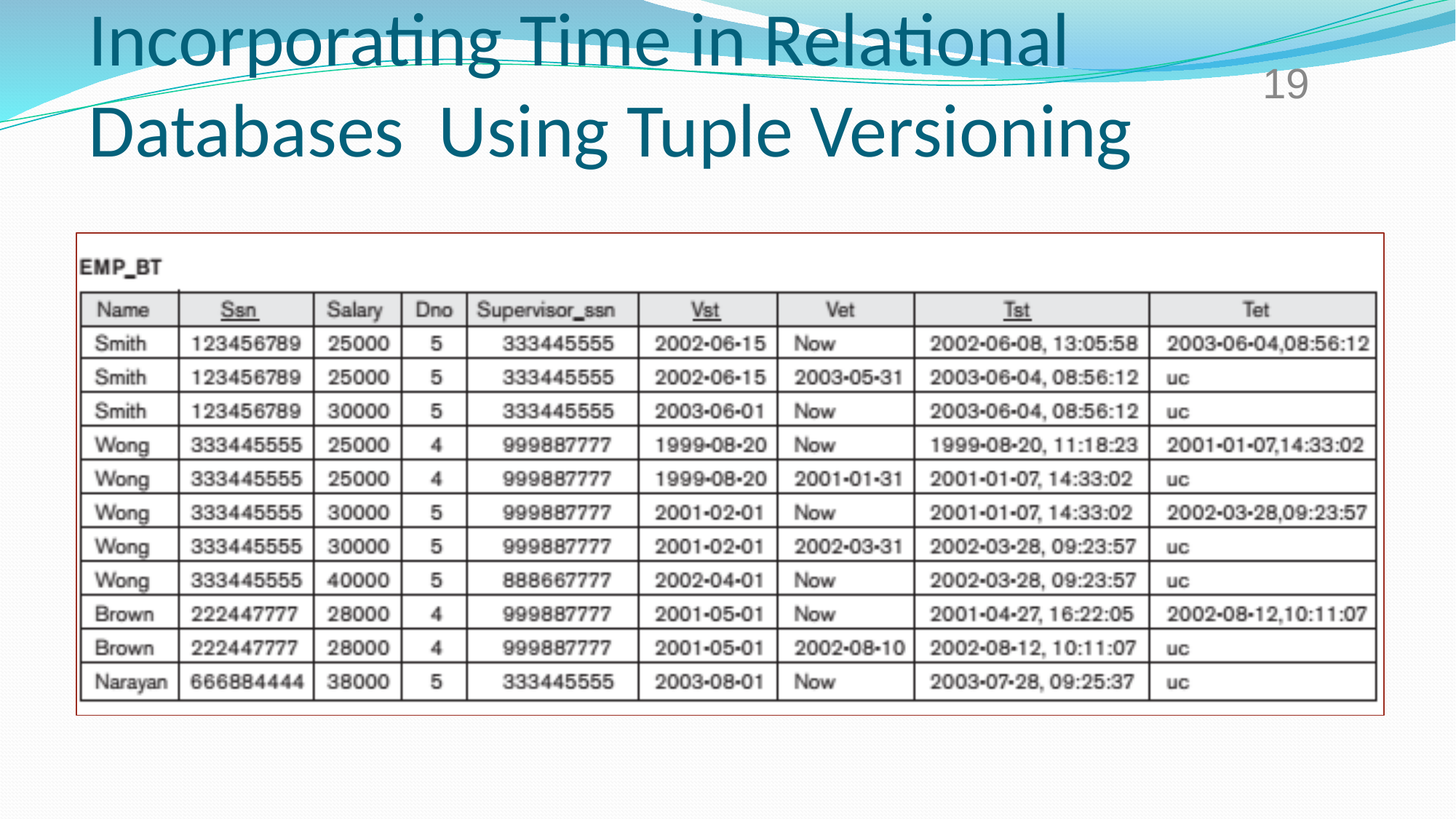

# Incorporating Time in Relational Databases  Using Tuple Versioning
19